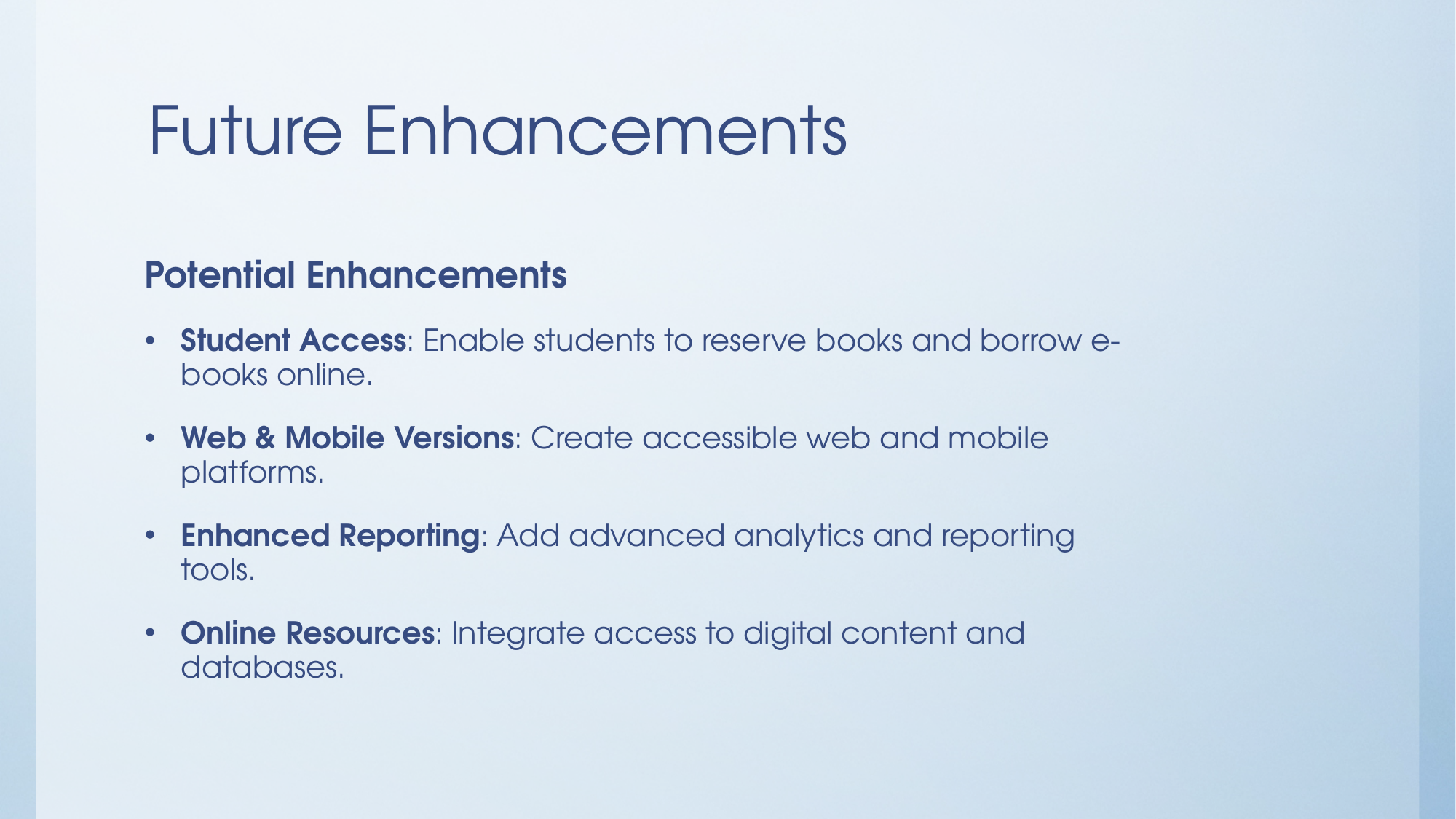

# Future Enhancements
Potential Enhancements
Student Access: Enable students to reserve books and borrow e-books online.
Web & Mobile Versions: Create accessible web and mobile platforms.
Enhanced Reporting: Add advanced analytics and reporting tools.
Online Resources: Integrate access to digital content and databases.